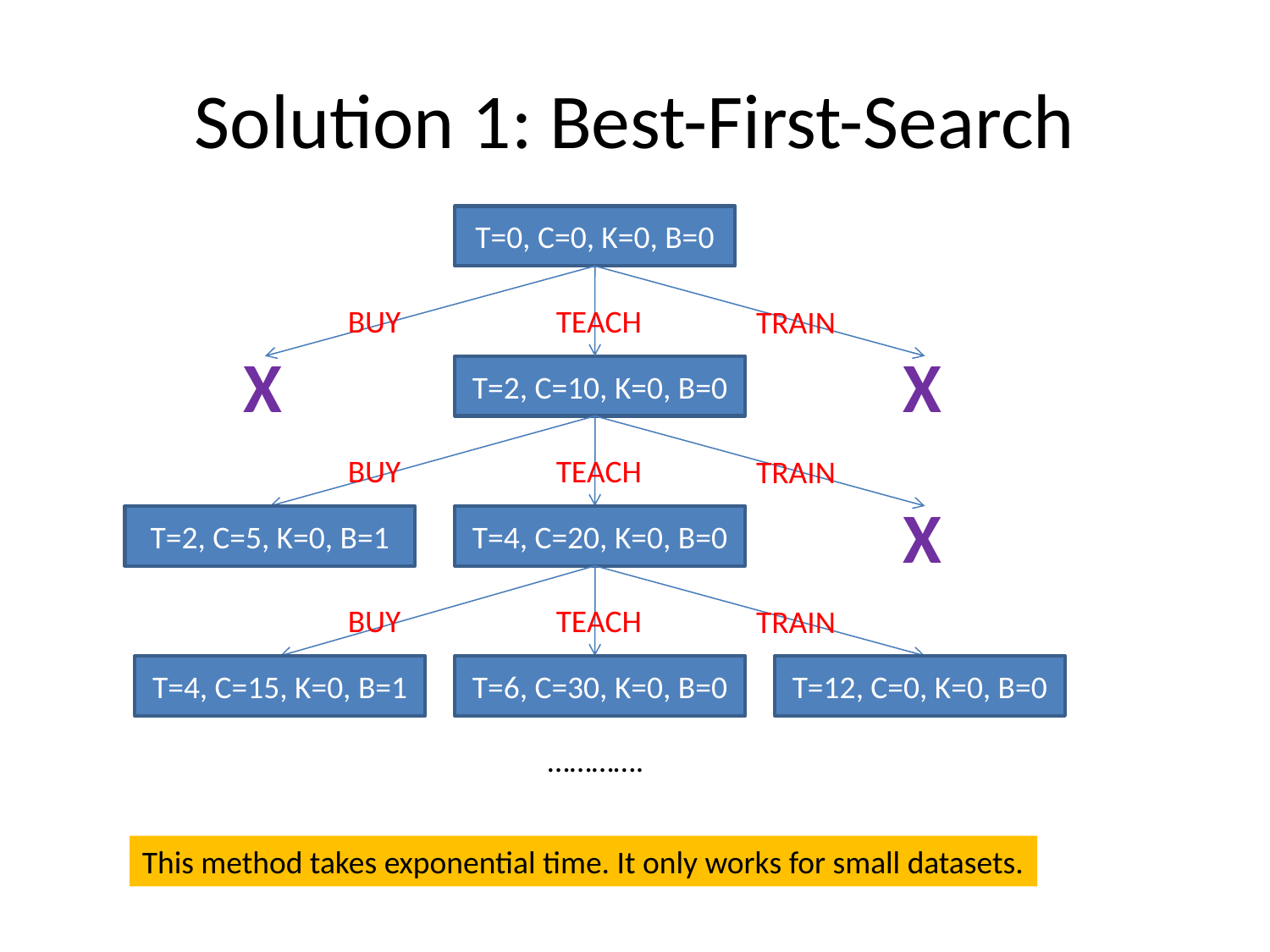

# Solution 1: Best-First-Search
T=0, C=0, K=0, B=0

BUY
TEACH
TRAIN
X
X
T=2, C=10, K=0, B=0
BUY
TEACH
TRAIN
X
T=2, C=5, K=0, B=1
T=4, C=20, K=0, B=0
BUY
TEACH
TRAIN
T=4, C=15, K=0, B=1
T=6, C=30, K=0, B=0
T=12, C=0, K=0, B=0
………….
This method takes exponential time. It only works for small datasets.